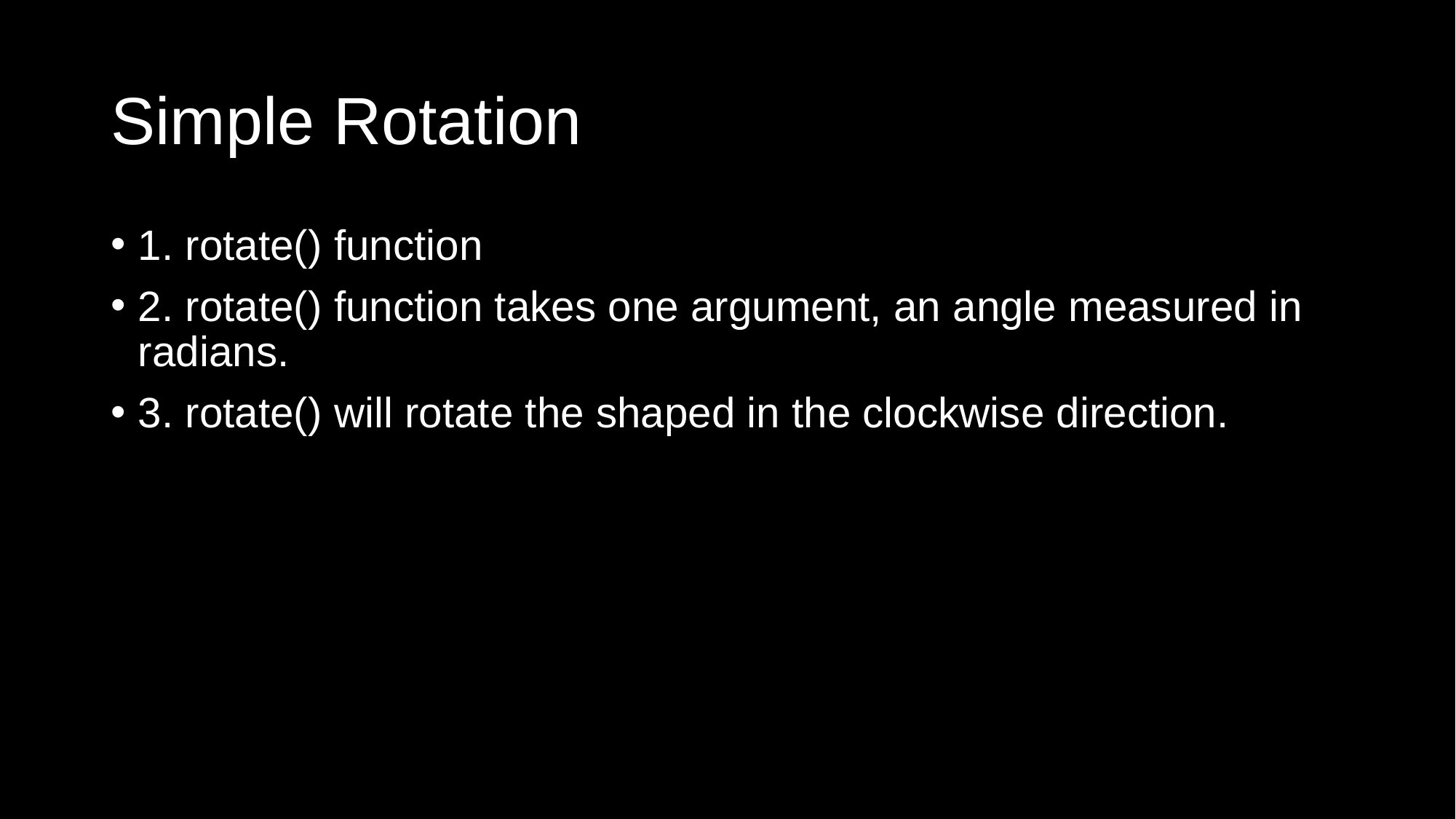

# Simple Rotation
1. rotate() function
2. rotate() function takes one argument, an angle measured in radians.
3. rotate() will rotate the shaped in the clockwise direction.